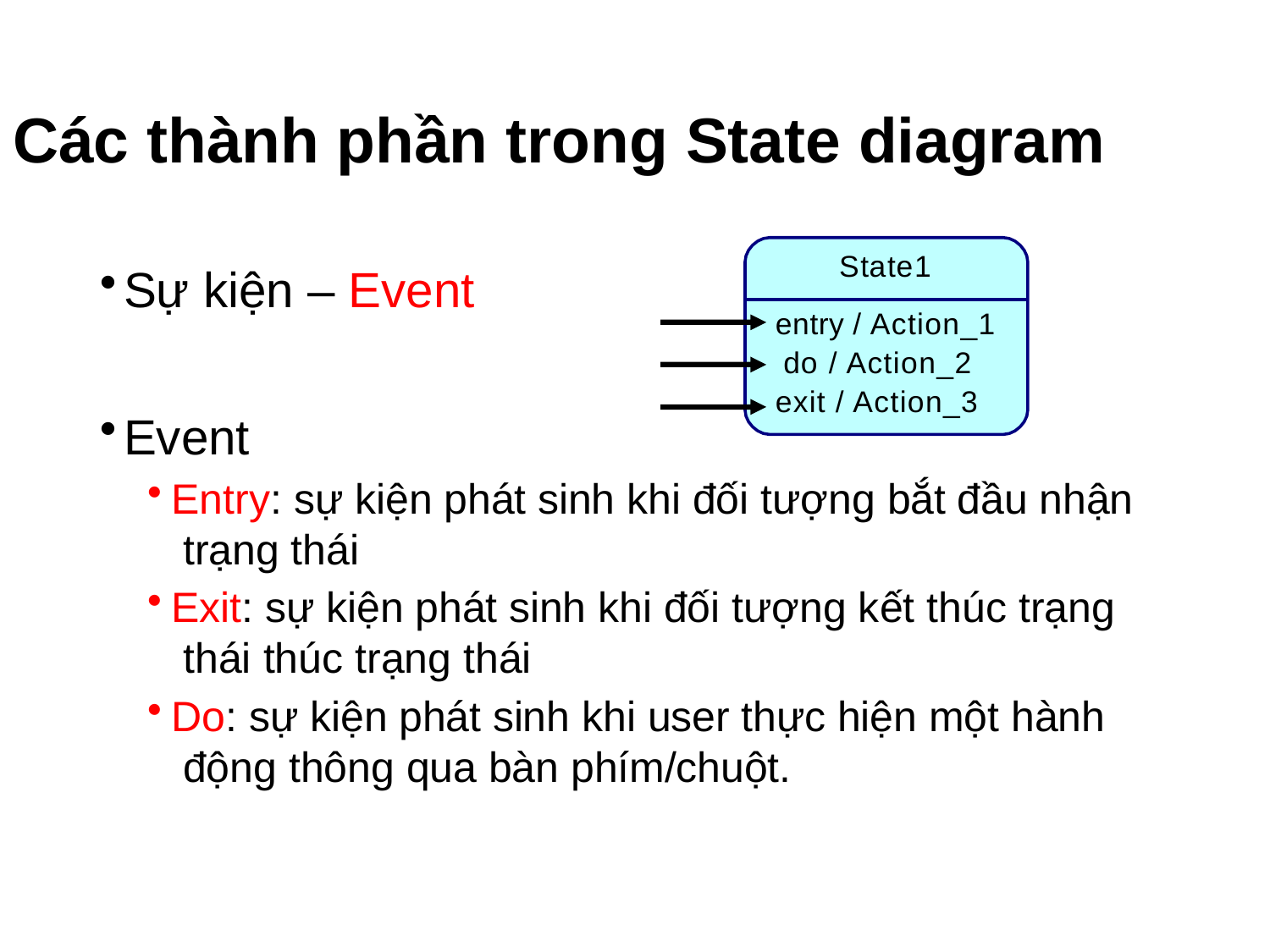

# Các thành phần trong State diagram

State1
Sự kiện – Event
entry / Action_1  do / Action_2  exit / Action_3

Event
Entry: sự kiện phát sinh khi đối tượng bắt đầu nhận  trạng thái
Exit: sự kiện phát sinh khi đối tượng kết thúc trạng  thái thúc trạng thái
Do: sự kiện phát sinh khi user thực hiện một hành  động thông qua bàn phím/chuột.